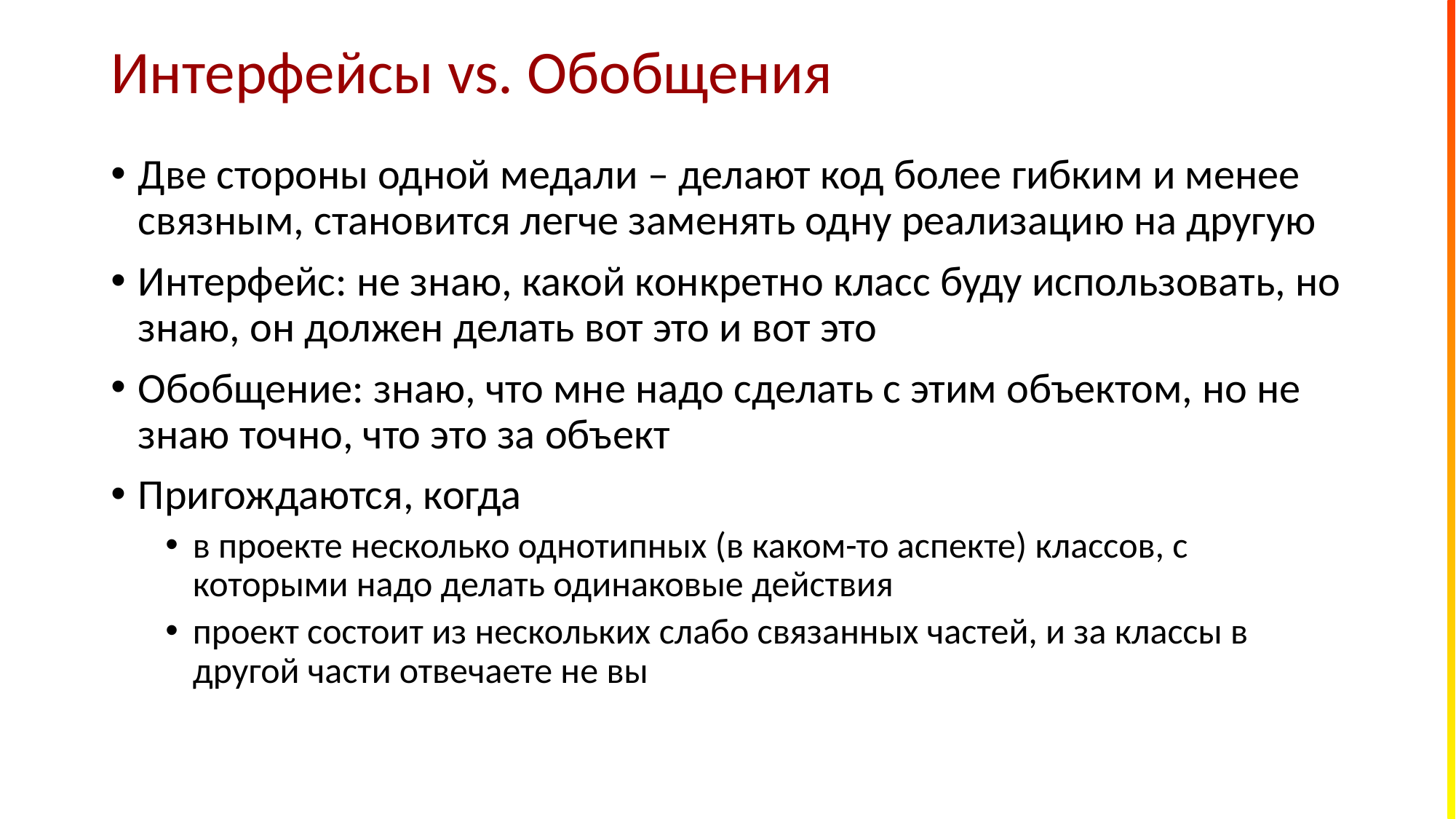

# Интерфейсы vs. Обобщения
Две стороны одной медали – делают код более гибким и менее связным, становится легче заменять одну реализацию на другую
Интерфейс: не знаю, какой конкретно класс буду использовать, но знаю, он должен делать вот это и вот это
Обобщение: знаю, что мне надо сделать с этим объектом, но не знаю точно, что это за объект
Пригождаются, когда
в проекте несколько однотипных (в каком-то аспекте) классов, с которыми надо делать одинаковые действия
проект состоит из нескольких слабо связанных частей, и за классы в другой части отвечаете не вы